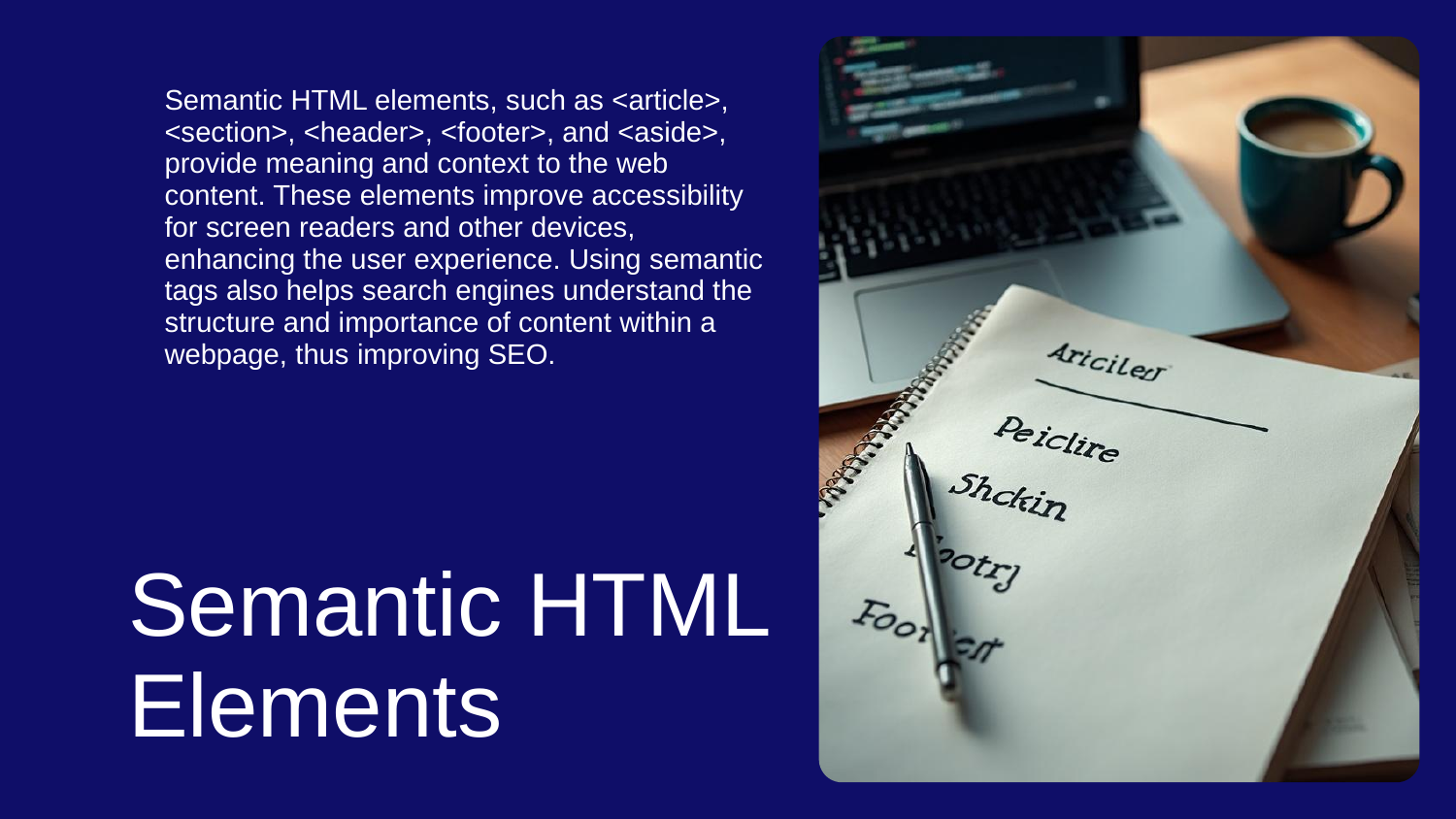

Semantic HTML elements, such as <article>, <section>, <header>, <footer>, and <aside>, provide meaning and context to the web content. These elements improve accessibility for screen readers and other devices, enhancing the user experience. Using semantic tags also helps search engines understand the structure and importance of content within a webpage, thus improving SEO.
# Semantic HTML Elements